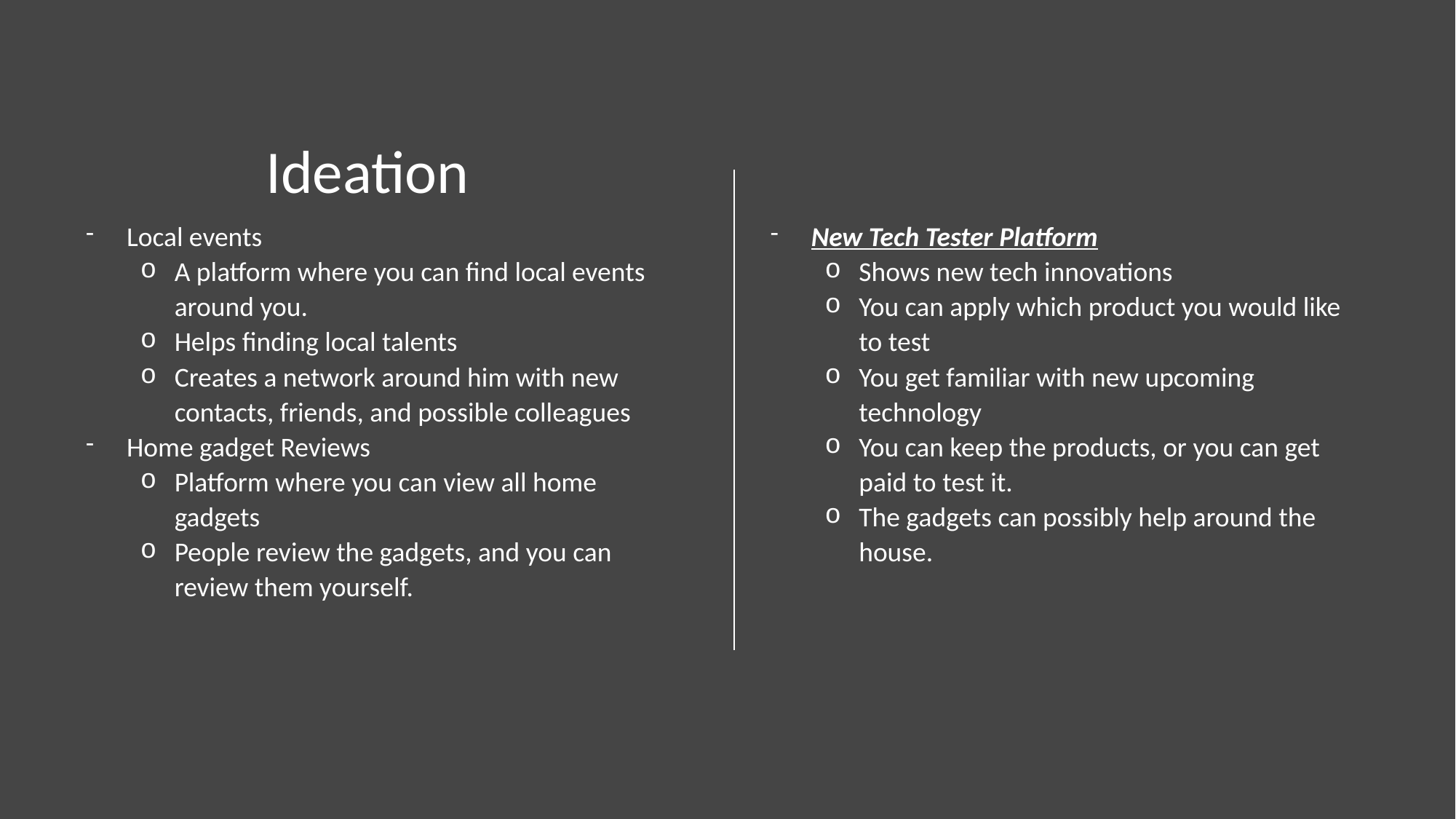

Ideation
Local events
A platform where you can find local events around you.
Helps finding local talents
Creates a network around him with new contacts, friends, and possible colleagues
Home gadget Reviews
Platform where you can view all home gadgets
People review the gadgets, and you can review them yourself.

New Tech Tester Platform
Shows new tech innovations
You can apply which product you would like to test
You get familiar with new upcoming technology
You can keep the products, or you can get paid to test it.
The gadgets can possibly help around the house.